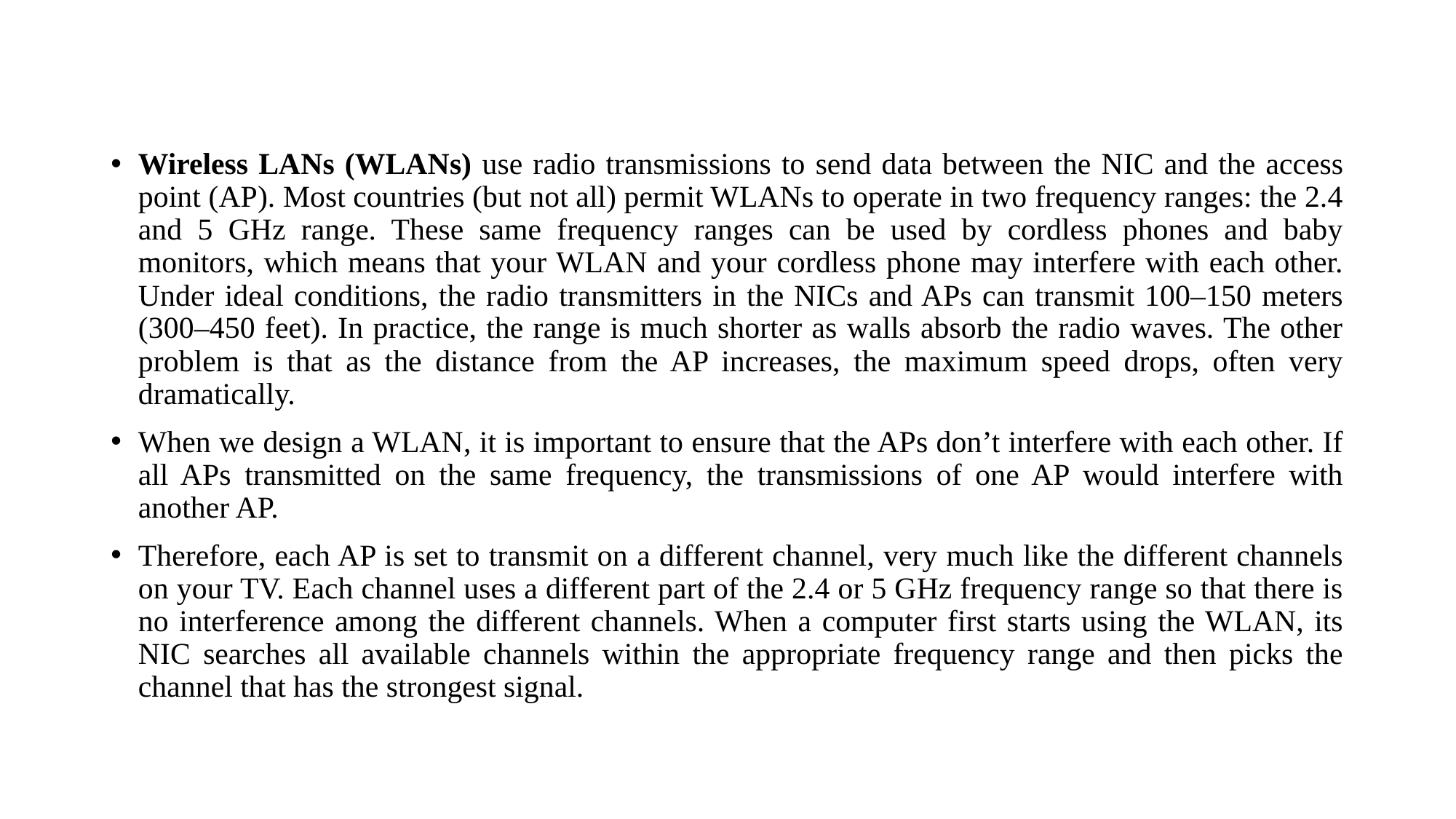

#
Wireless LANs (WLANs) use radio transmissions to send data between the NIC and the access point (AP). Most countries (but not all) permit WLANs to operate in two frequency ranges: the 2.4 and 5 GHz range. These same frequency ranges can be used by cordless phones and baby monitors, which means that your WLAN and your cordless phone may interfere with each other. Under ideal conditions, the radio transmitters in the NICs and APs can transmit 100–150 meters (300–450 feet). In practice, the range is much shorter as walls absorb the radio waves. The other problem is that as the distance from the AP increases, the maximum speed drops, often very dramatically.
When we design a WLAN, it is important to ensure that the APs don’t interfere with each other. If all APs transmitted on the same frequency, the transmissions of one AP would interfere with another AP.
Therefore, each AP is set to transmit on a different channel, very much like the different channels on your TV. Each channel uses a different part of the 2.4 or 5 GHz frequency range so that there is no interference among the different channels. When a computer first starts using the WLAN, its NIC searches all available channels within the appropriate frequency range and then picks the channel that has the strongest signal.